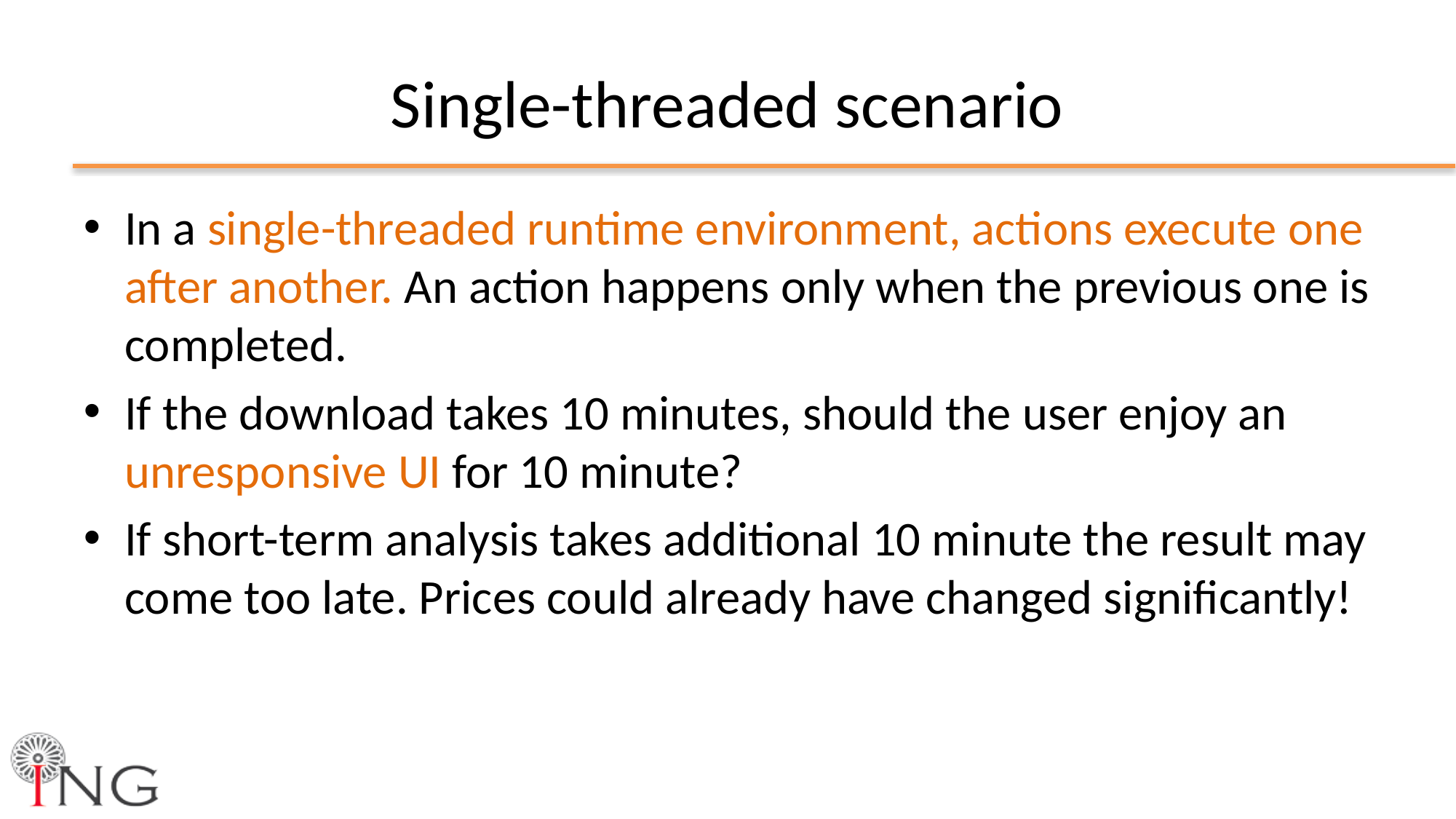

# Single-threaded scenario
In a single-threaded runtime environment, actions execute one after another. An action happens only when the previous one is completed.
If the download takes 10 minutes, should the user enjoy an unresponsive UI for 10 minute?
If short-term analysis takes additional 10 minute the result may come too late. Prices could already have changed significantly!